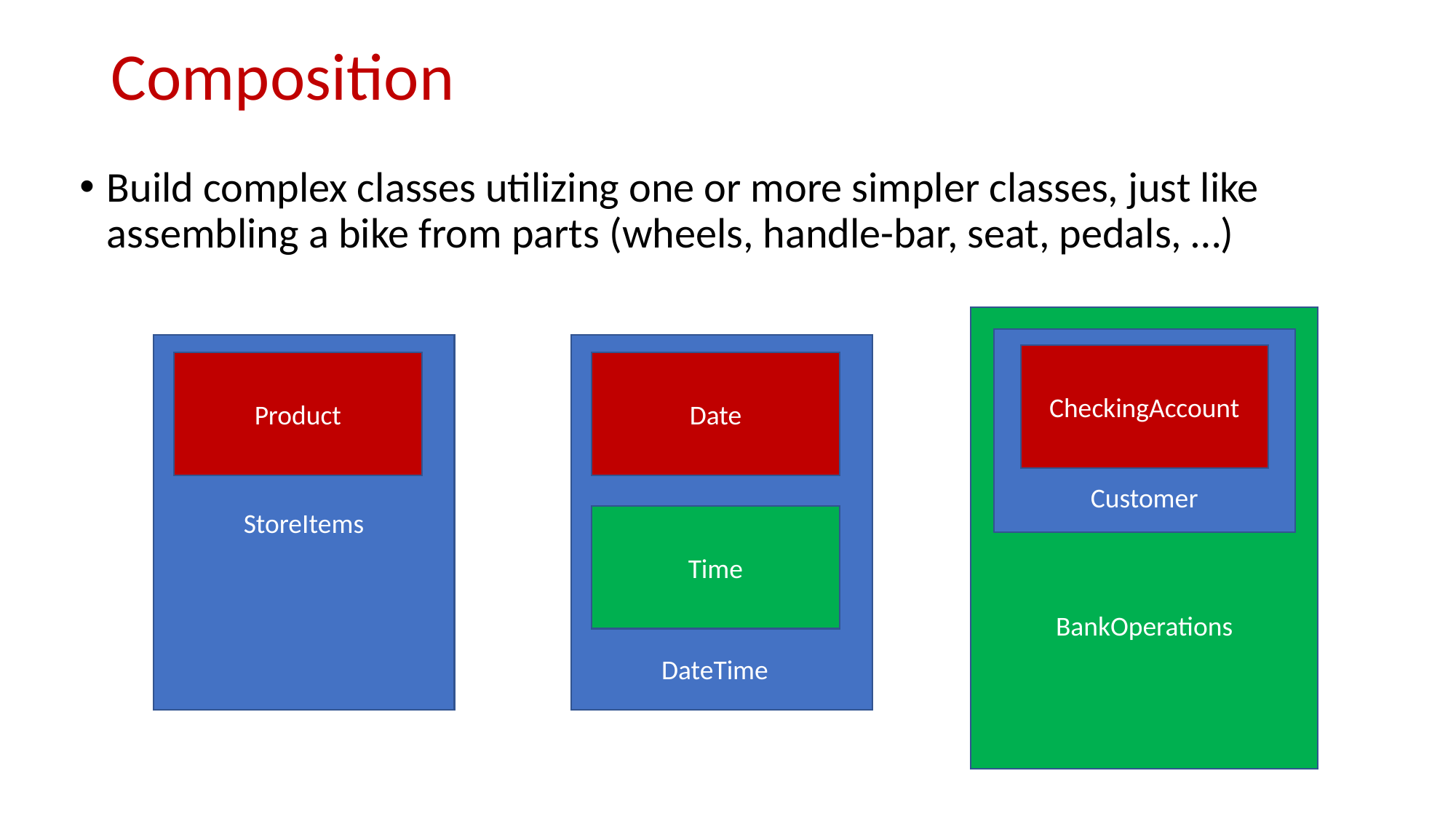

# Composition
Build complex classes utilizing one or more simpler classes, just like assembling a bike from parts (wheels, handle-bar, seat, pedals, …)

StoreItems
DateTime
CheckingAccount
Product
Date
Customer
Time
BankOperations
DateTime